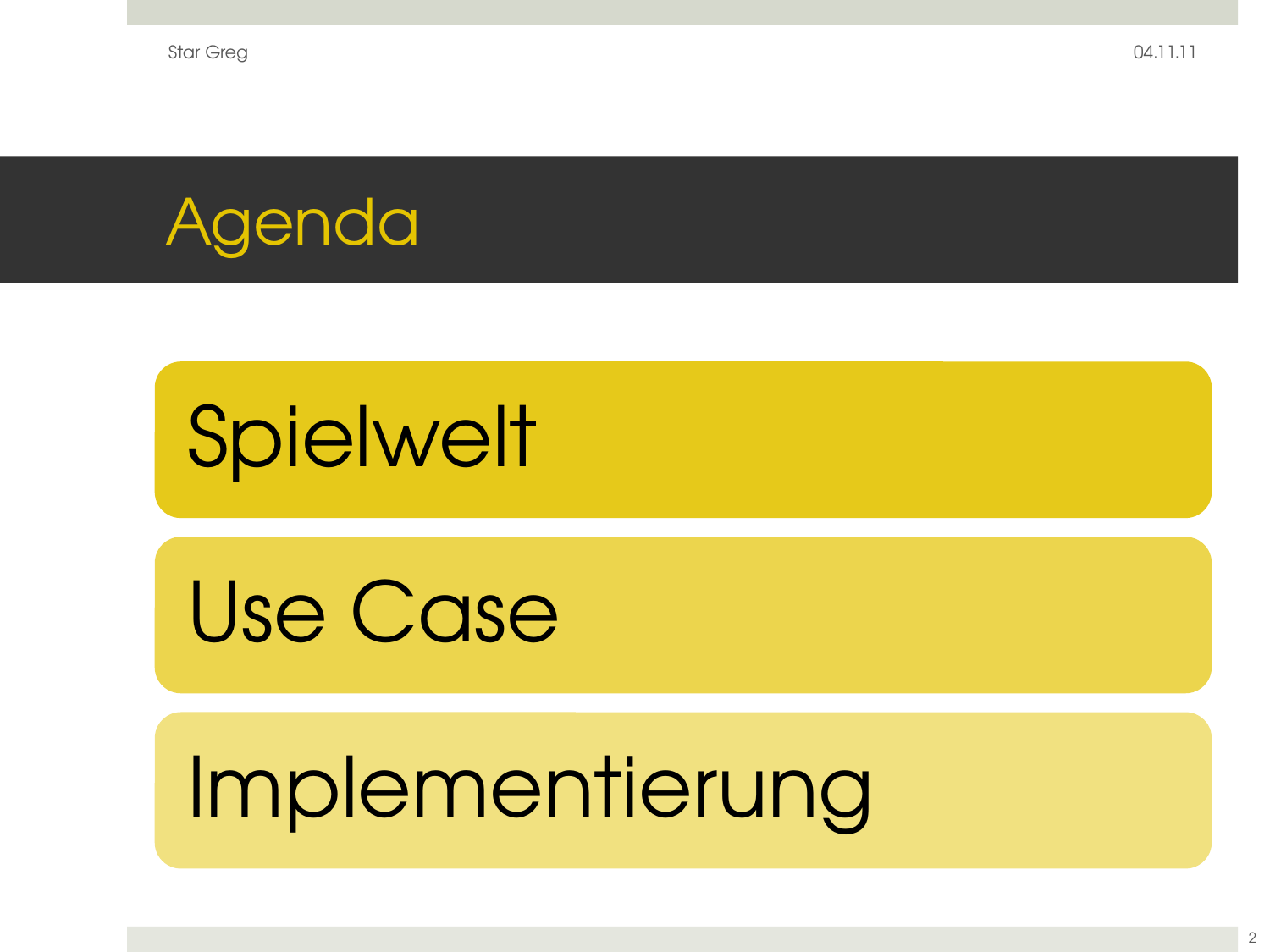

Star Greg
04.11.11
# Agenda
Spielwelt
Use Case
Implementierung
2